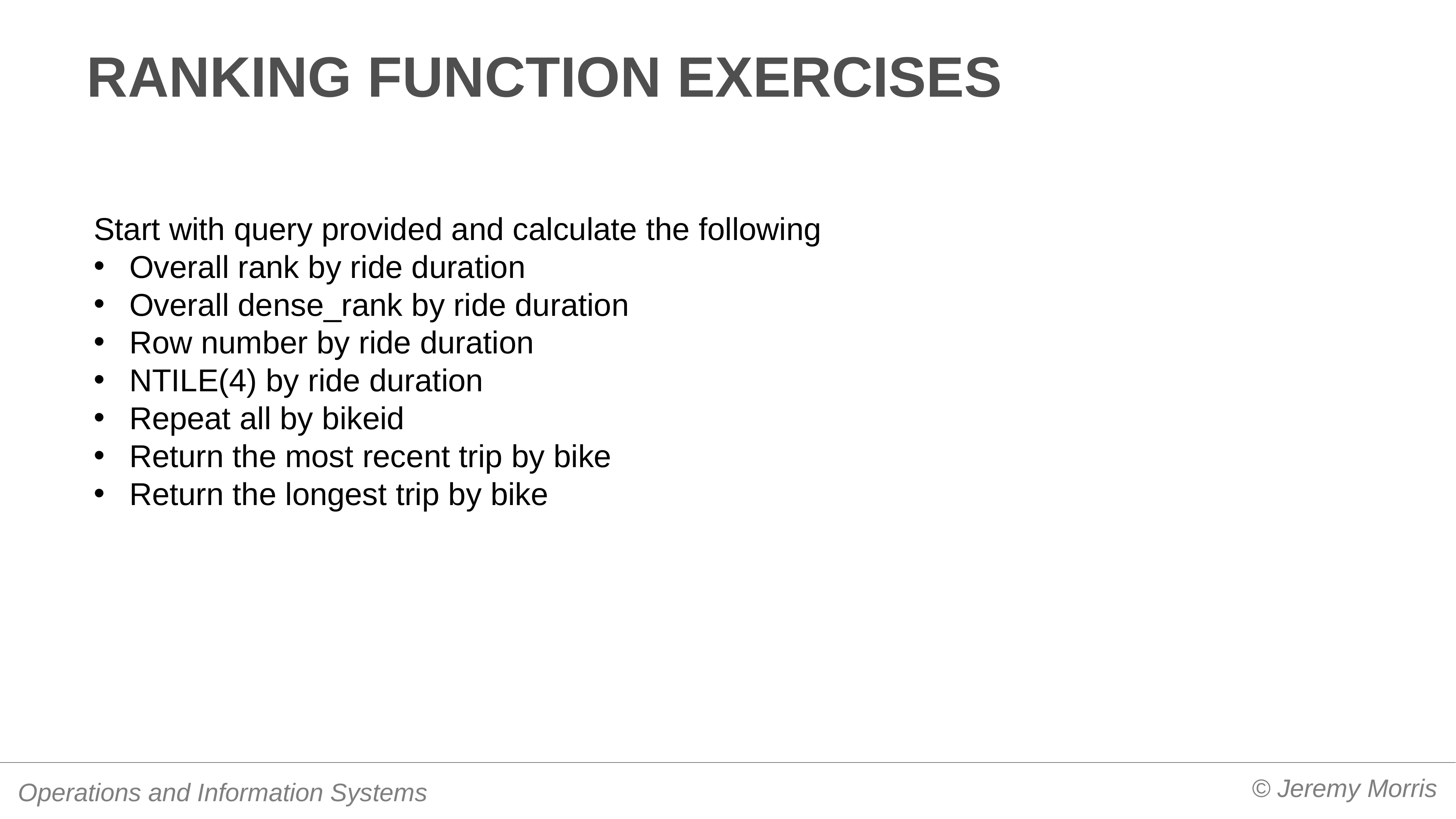

# Ranking function exercises
Start with query provided and calculate the following
Overall rank by ride duration
Overall dense_rank by ride duration
Row number by ride duration
NTILE(4) by ride duration
Repeat all by bikeid
Return the most recent trip by bike
Return the longest trip by bike